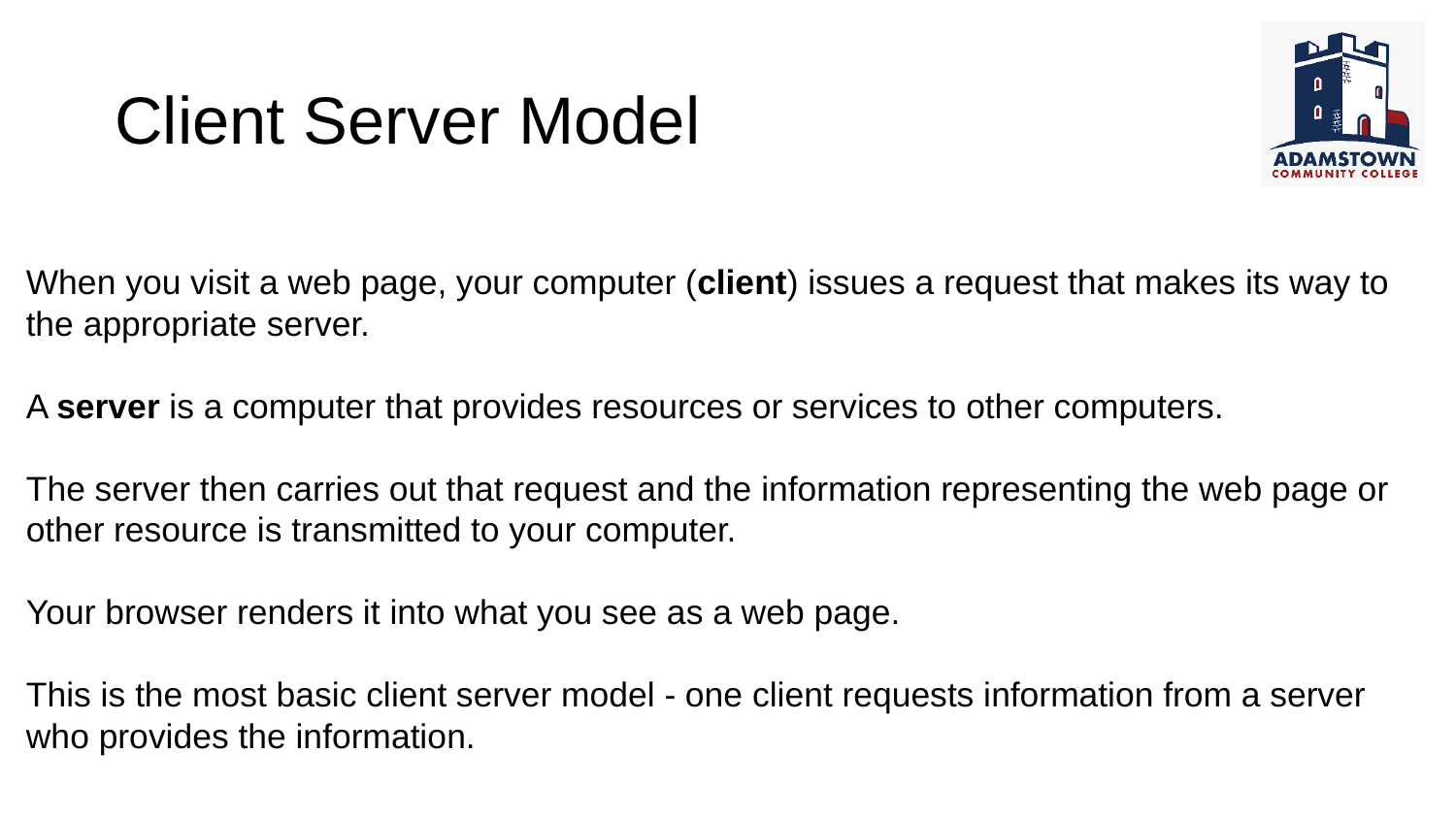

# Client Server Model
When you visit a web page, your computer (client) issues a request that makes its way to the appropriate server.

A server is a computer that provides resources or services to other computers.

The server then carries out that request and the information representing the web page or other resource is transmitted to your computer.

Your browser renders it into what you see as a web page.

This is the most basic client server model - one client requests information from a server who provides the information.